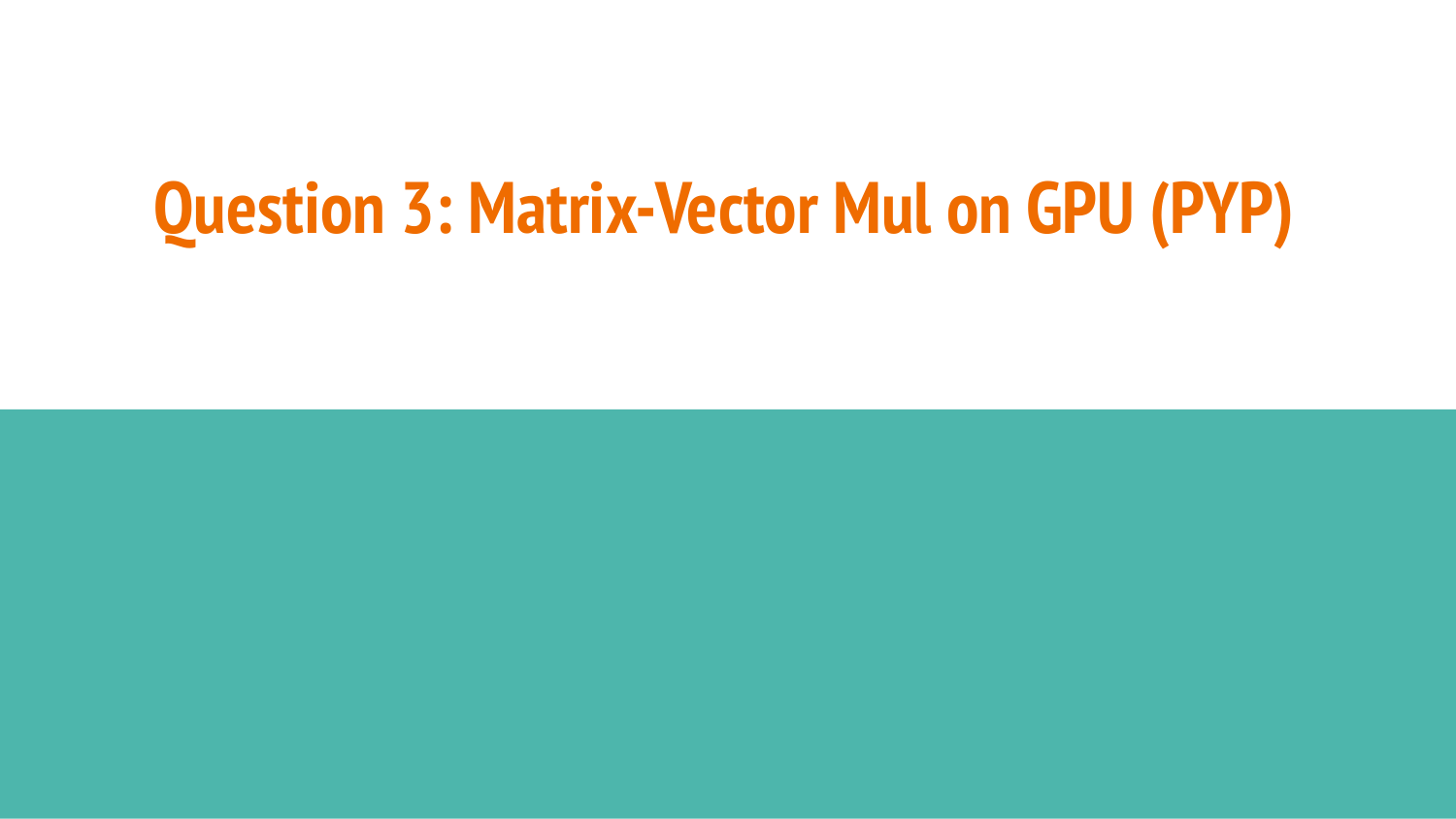

# Question 3: Matrix-Vector Mul on GPU (PYP)